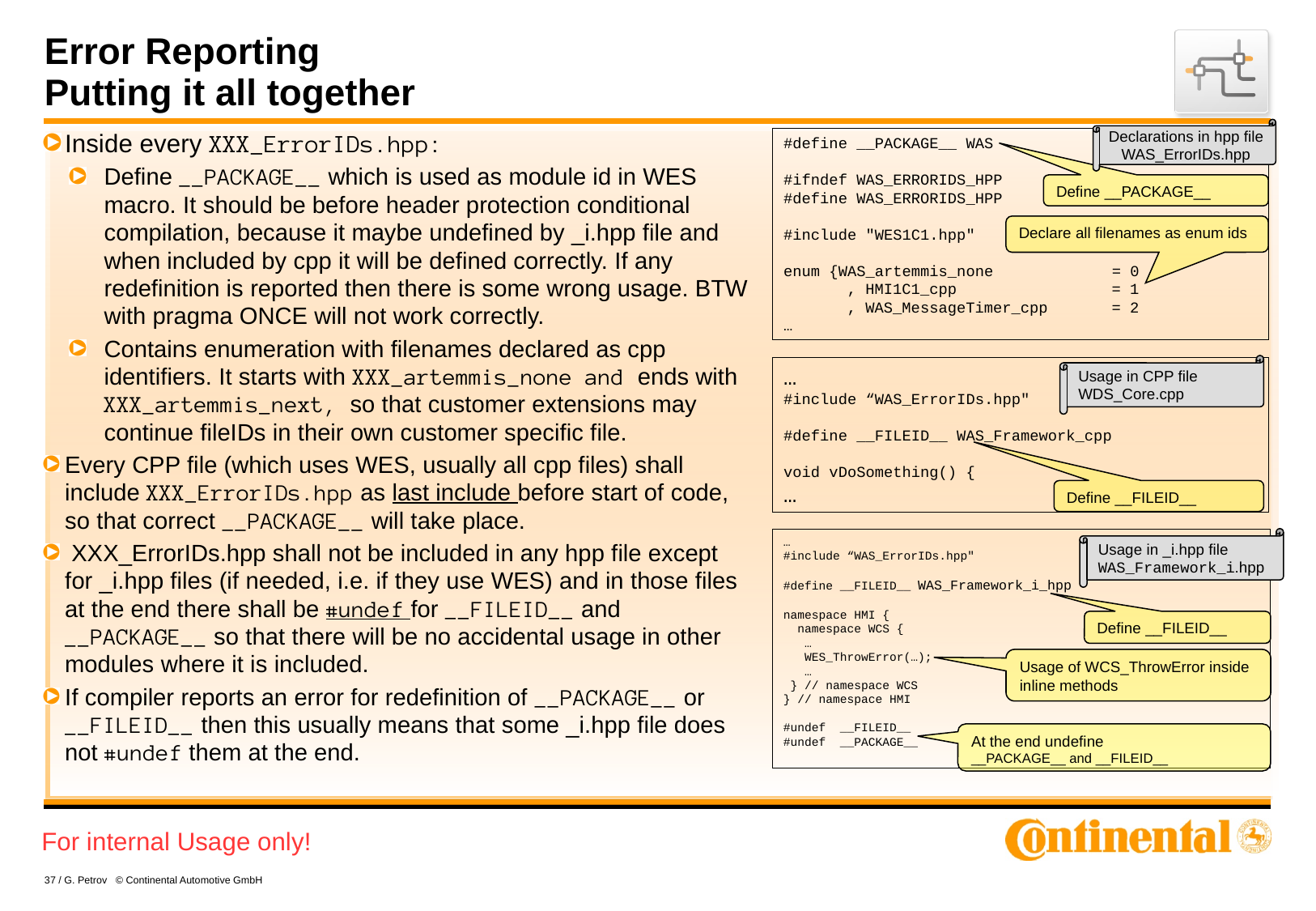

Error Reporting
Putting it all together
Declarations in hpp file
WAS_ErrorIDs.hpp
#define __PACKAGE__ WAS

#ifndef WAS_ERRORIDS_HPP
#define WAS_ERRORIDS_HPP

#include "WES1C1.hpp"

enum {WAS_artemmis_none             = 0
       , HMI1C1_cpp                 = 1
       , WAS_MessageTimer_cpp       = 2
…
Inside every XXX_ErrorIDs.hpp:
Define __PACKAGE__ which is used as module id in WES macro. It should be before header protection conditional compilation, because it maybe undefined by _i.hpp file and when included by cpp it will be defined correctly. If any redefinition is reported then there is some wrong usage. BTW with pragma ONCE will not work correctly.
Contains enumeration with filenames declared as cpp identifiers. It starts with XXX_artemmis_none and ends with XXX_artemmis_next, so that customer extensions may continue fileIDs in their own customer specific file.
Every CPP file (which uses WES, usually all cpp files) shall include XXX_ErrorIDs.hpp as last include before start of code, so that correct __PACKAGE__ will take place.
 XXX_ErrorIDs.hpp shall not be included in any hpp file except for _i.hpp files (if needed, i.e. if they use WES) and in those files at the end there shall be #undef for __FILEID__ and __PACKAGE__ so that there will be no accidental usage in other modules where it is included.
If compiler reports an error for redefinition of __PACKAGE__ or __FILEID__ then this usually means that some _i.hpp file does not #undef them at the end.
Define __PACKAGE__
Declare all filenames as enum ids
Usage in CPP file
WDS_Core.cpp
…
#include “WAS_ErrorIDs.hpp"

#define __FILEID__ WAS_Framework_cpp

void vDoSomething() {
…
Define __FILEID__
…
#include “WAS_ErrorIDs.hpp"

#define __FILEID__ WAS_Framework_i_hpp

namespace HMI {
  namespace WCS {
   …
   WES_ThrowError(…);
   …
 } // namespace WCS
} // namespace HMI

#undef  __FILEID__
#undef  __PACKAGE__

Usage in _i.hpp file
WAS_Framework_i.hpp
Define __FILEID__
Usage of WCS_ThrowError inside inline methods
At the end undefine
__PACKAGE__ and __FILEID__
37 / G. Petrov   © Continental Automotive GmbH